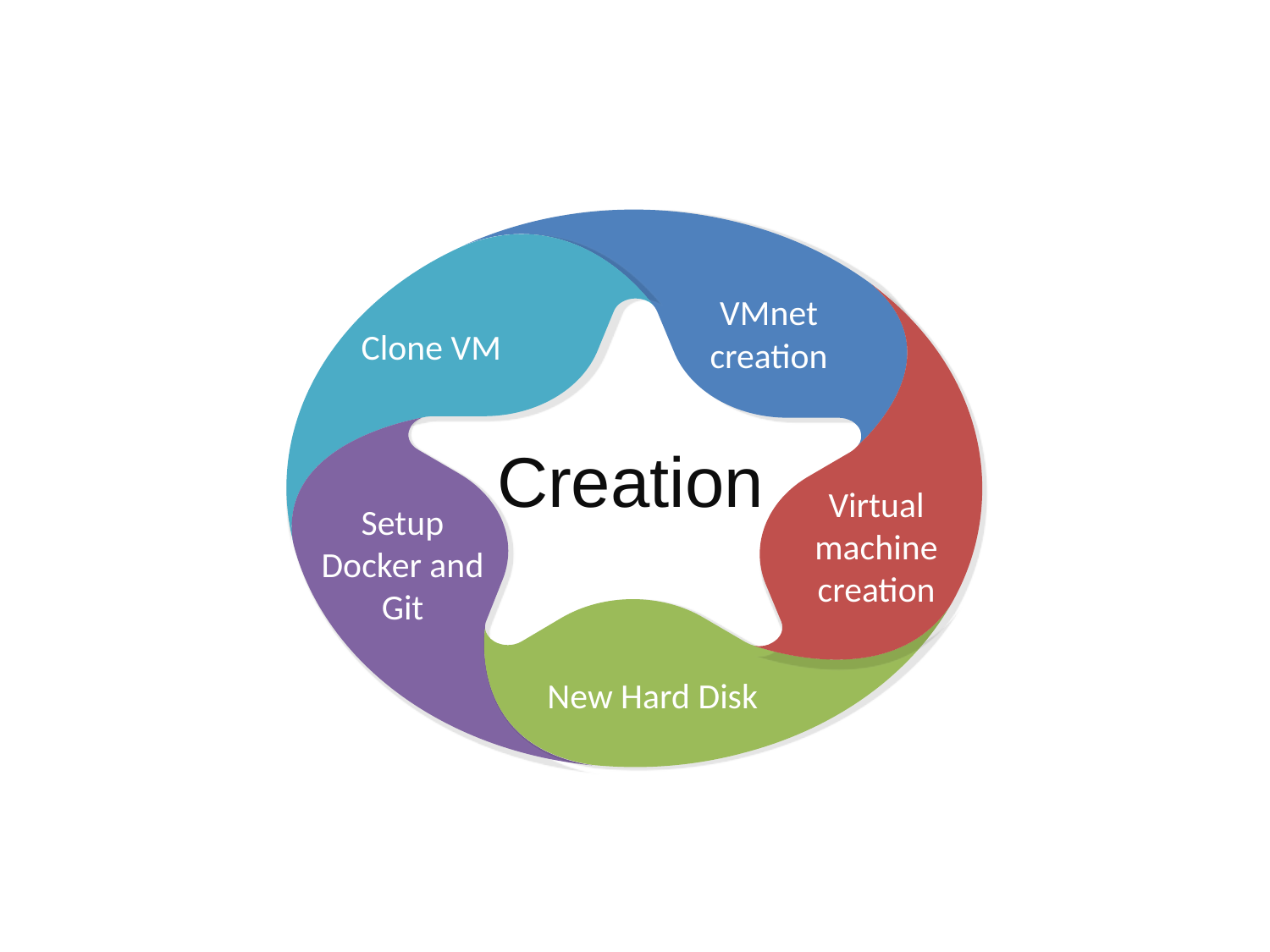

VMnet creation

Clone VM

Creation
Virtual machine creation
Setup Docker and Git

New Hard Disk